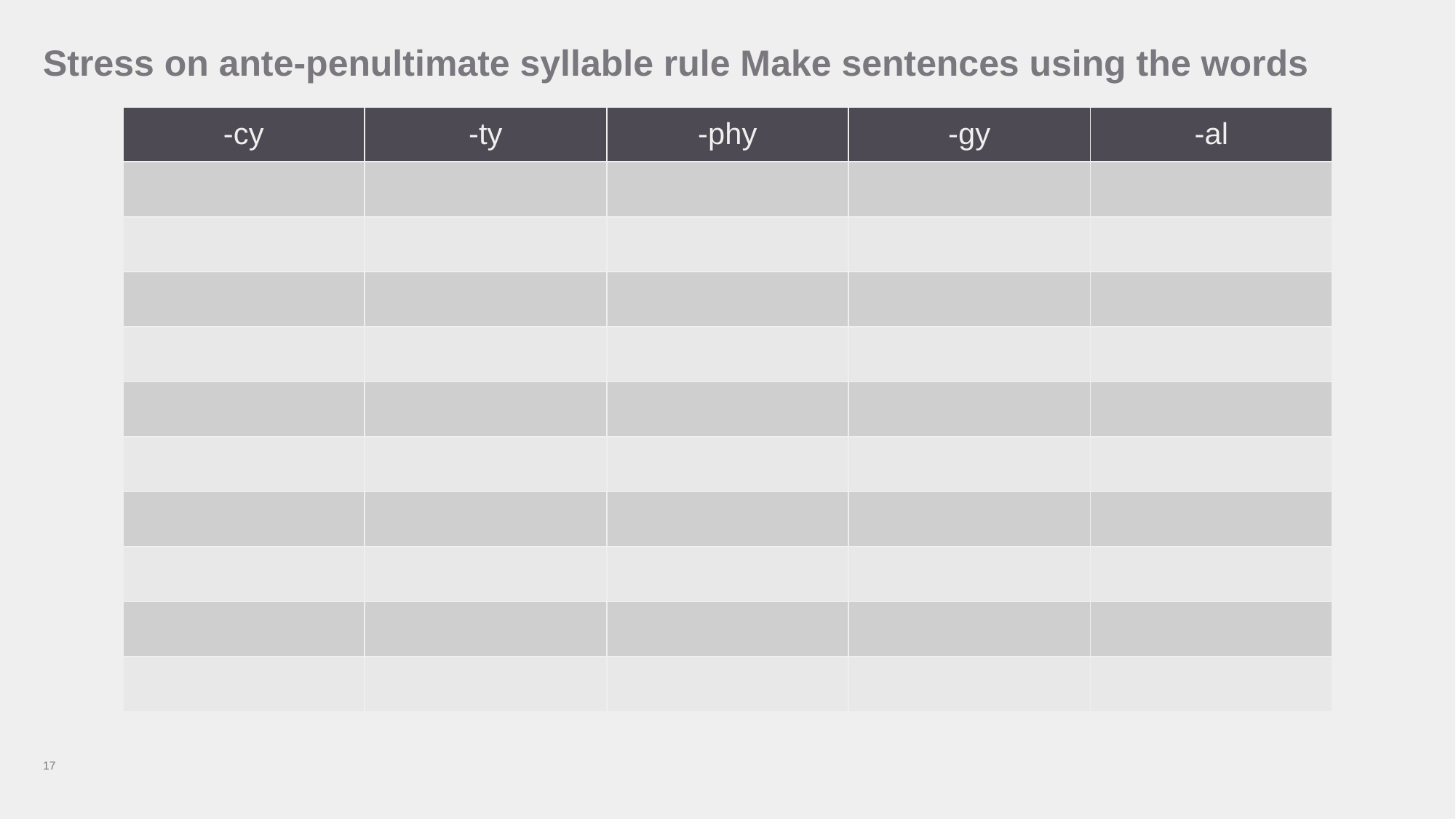

# Stress on ante-penultimate syllable rule Make sentences using the words
| -cy | -ty | -phy | -gy | -al |
| --- | --- | --- | --- | --- |
|  |  |  |  |  |
|  |  |  |  |  |
|  |  |  |  |  |
|  |  |  |  |  |
|  |  |  |  |  |
|  |  |  |  |  |
|  |  |  |  |  |
|  |  |  |  |  |
|  |  |  |  |  |
|  |  |  |  |  |

17